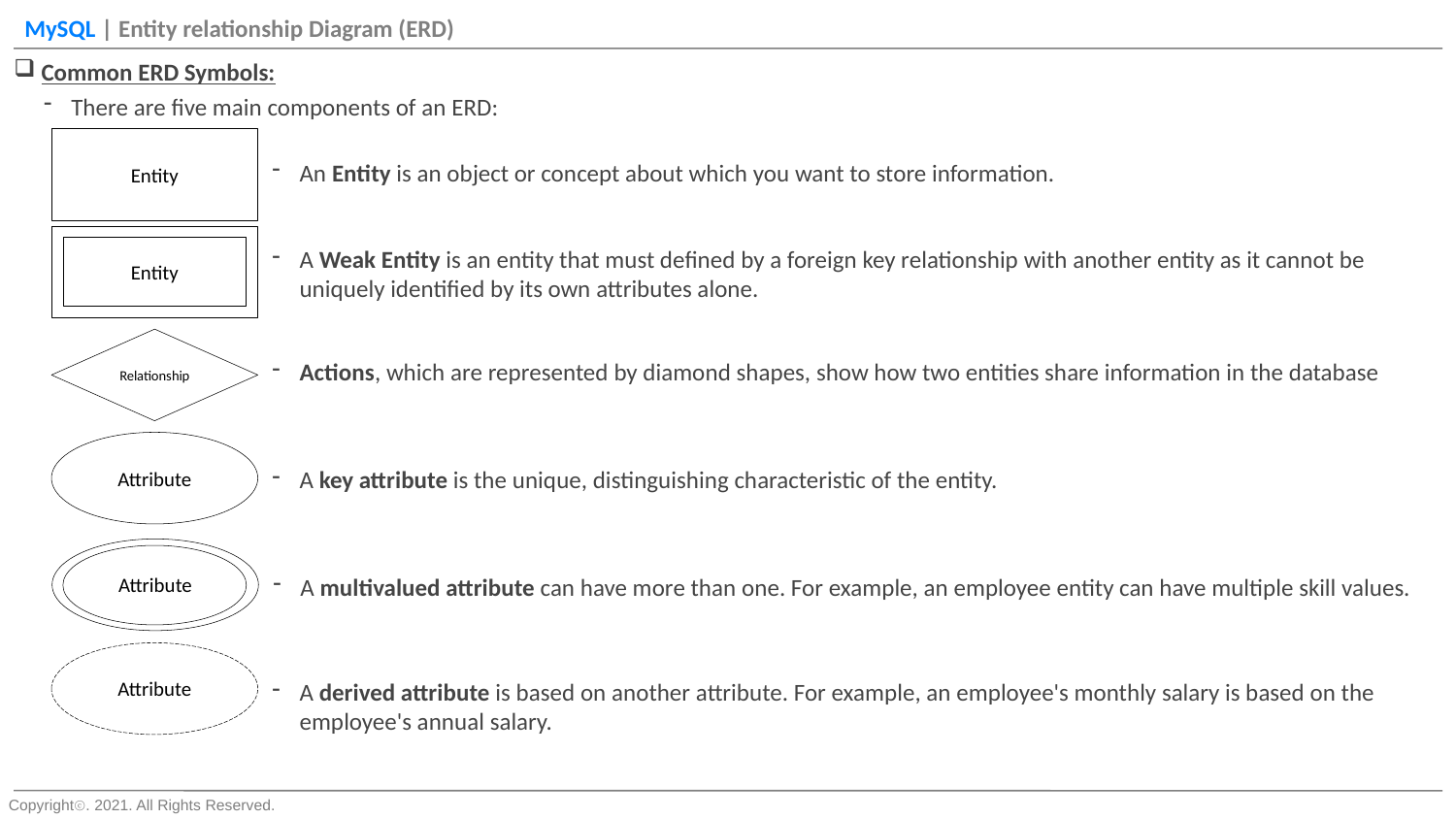

Common ERD Symbols:
There are five main components of an ERD:
Entity
An Entity is an object or concept about which you want to store information.
Entity

A Weak Entity is an entity that must defined by a foreign key relationship with another entity as it cannot be uniquely identified by its own attributes alone.
Relationship
Actions, which are represented by diamond shapes, show how two entities share information in the database
Attribute
A key attribute is the unique, distinguishing characteristic of the entity.
Attribute

A multivalued attribute can have more than one. For example, an employee entity can have multiple skill values.
Attribute
A derived attribute is based on another attribute. For example, an employee's monthly salary is based on the employee's annual salary.